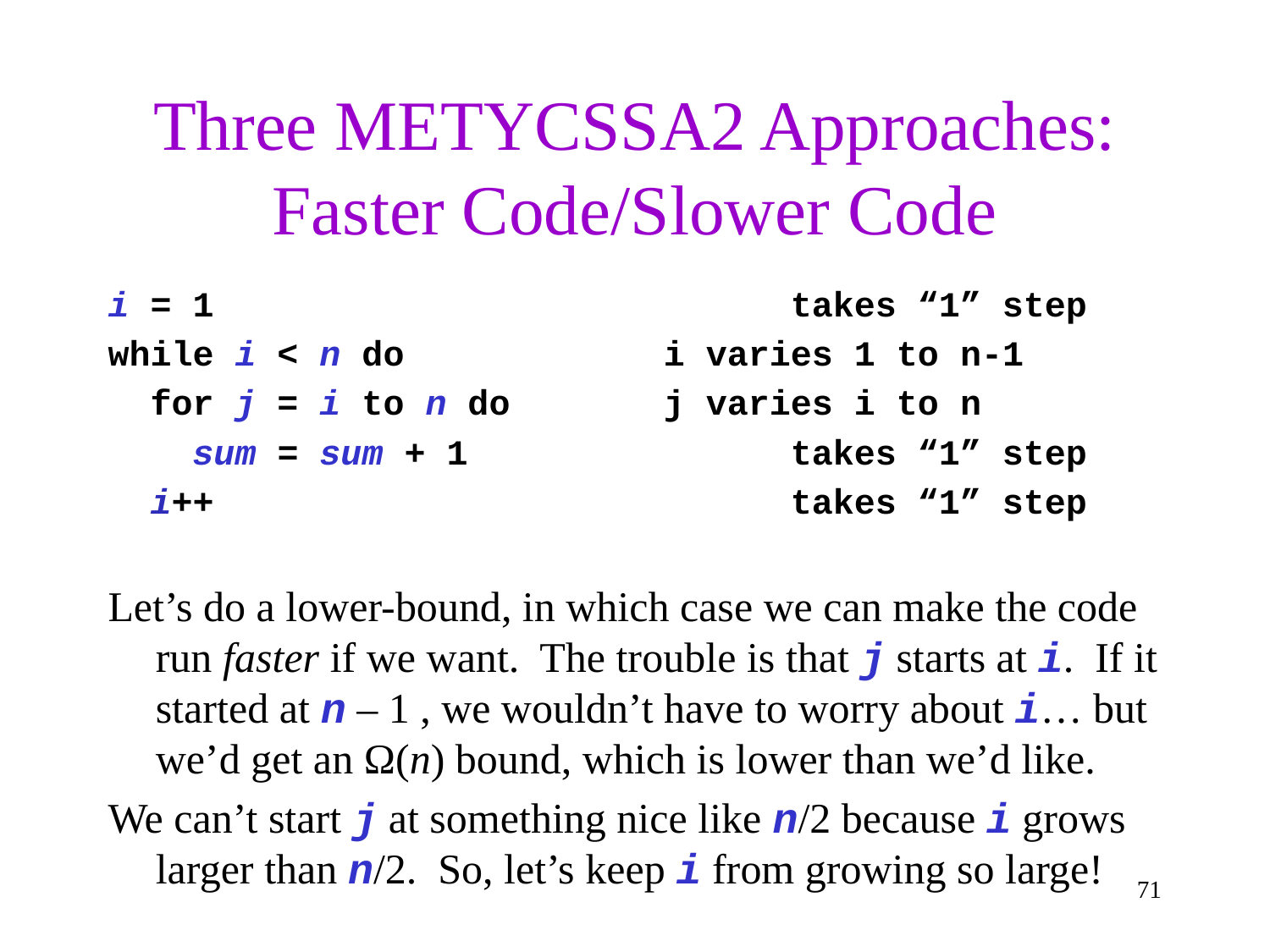

# Three METYCSSA2 Approaches: Faster Code/Slower Code
i = 1					takes “1” step
while i < n do			i varies 1 to n-1
  for j = i to n do		j varies i to n
    sum = sum + 1			takes “1” step
  i++					takes “1” step

Let’s do a lower-bound, in which case we can make the code run faster if we want.  The trouble is that j starts at i.  If it started at n – 1 , we wouldn’t have to worry about i… but we’d get an Ω(n) bound, which is lower than we’d like.
We can’t start j at something nice like n/2 because i grows larger than n/2.  So, let’s keep i from growing so large!
71
Exercise!